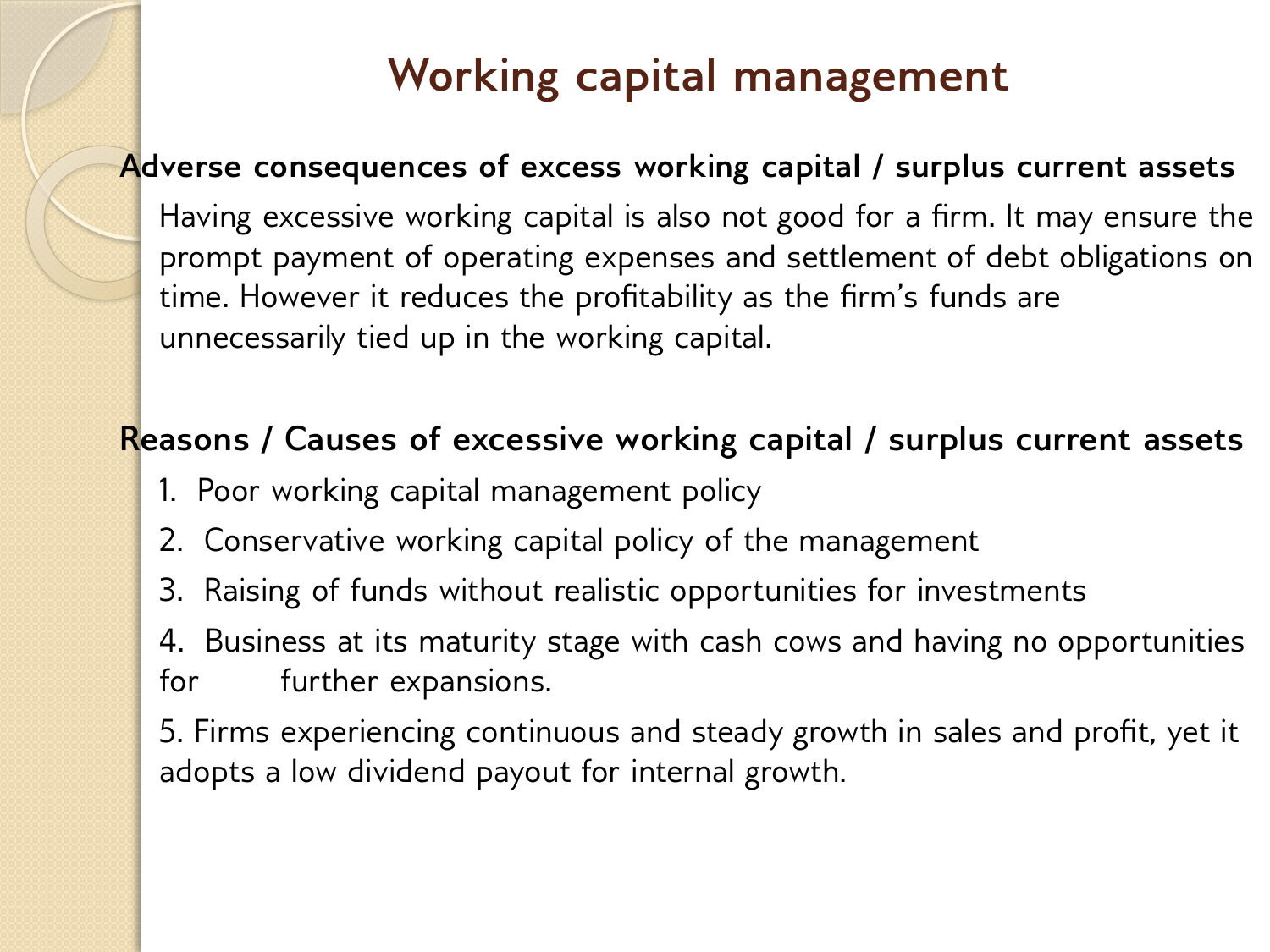

# Working capital management
Adverse consequences of excess working capital / surplus current assets
	Having excessive working capital is also not good for a firm. It may ensure the prompt payment of operating expenses and settlement of debt obligations on time. However it reduces the profitability as the firm’s funds are unnecessarily tied up in the working capital.

Reasons / Causes of excessive working capital / surplus current assets
	1.  Poor working capital management policy
	2.  Conservative working capital policy of the management
	3.  Raising of funds without realistic opportunities for investments
	4.  Business at its maturity stage with cash cows and having no opportunities for 	further expansions.
	5. Firms experiencing continuous and steady growth in sales and profit, yet it adopts a low dividend payout for internal growth.